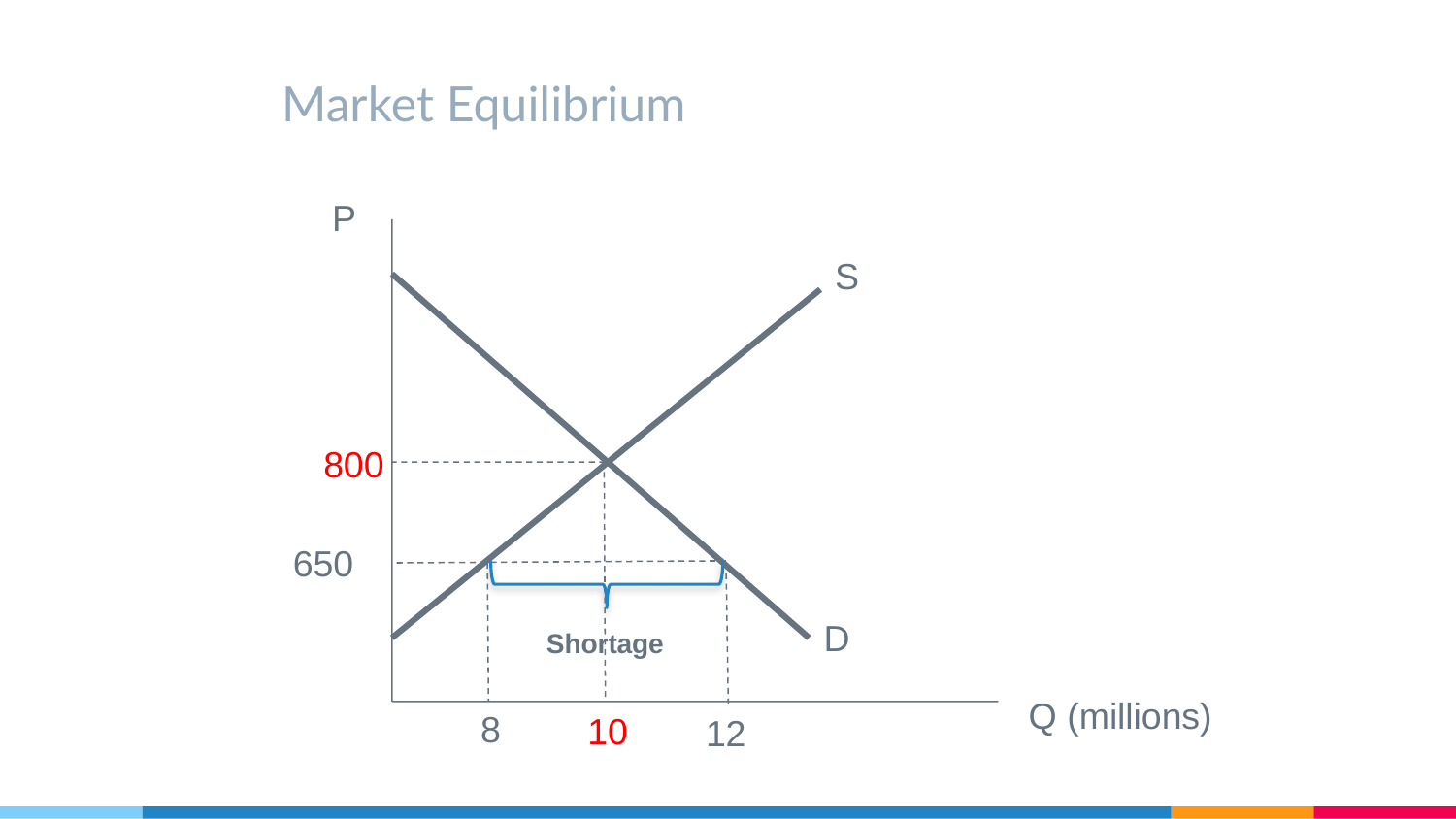

# Market Equilibrium
P

S

800

650

D
Shortage
Q (millions)
8

10
12